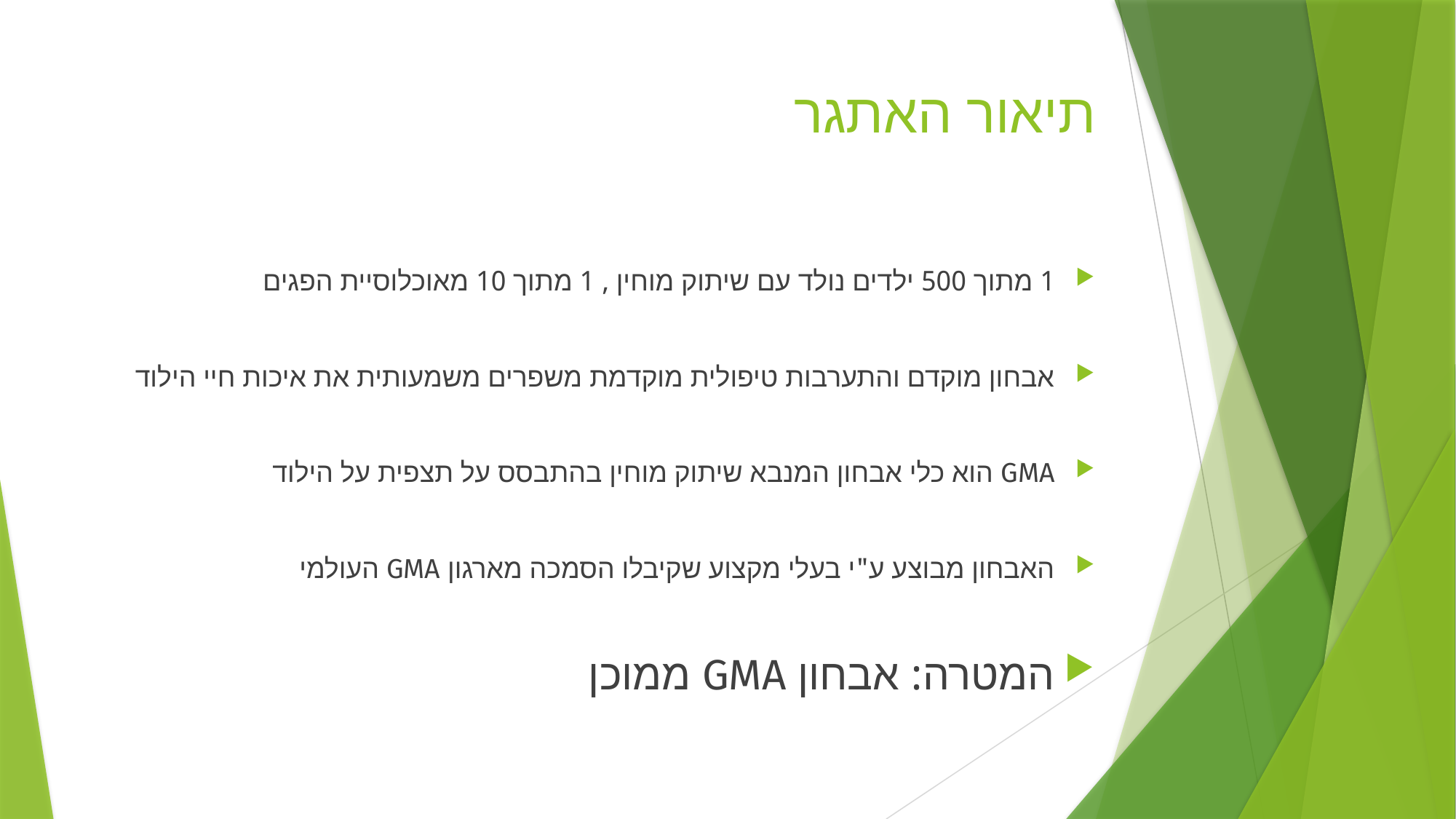

# תיאור האתגר
1 מתוך 500 ילדים נולד עם שיתוק מוחין , 1 מתוך 10 מאוכלוסיית הפגים

אבחון מוקדם והתערבות טיפולית מוקדמת משפרים משמעותית את איכות חיי הילוד

GMA הוא כלי אבחון המנבא שיתוק מוחין בהתבסס על תצפית על הילוד

האבחון מבוצע ע"י בעלי מקצוע שקיבלו הסמכה מארגון GMA העולמי

המטרה: אבחון GMA ממוכן